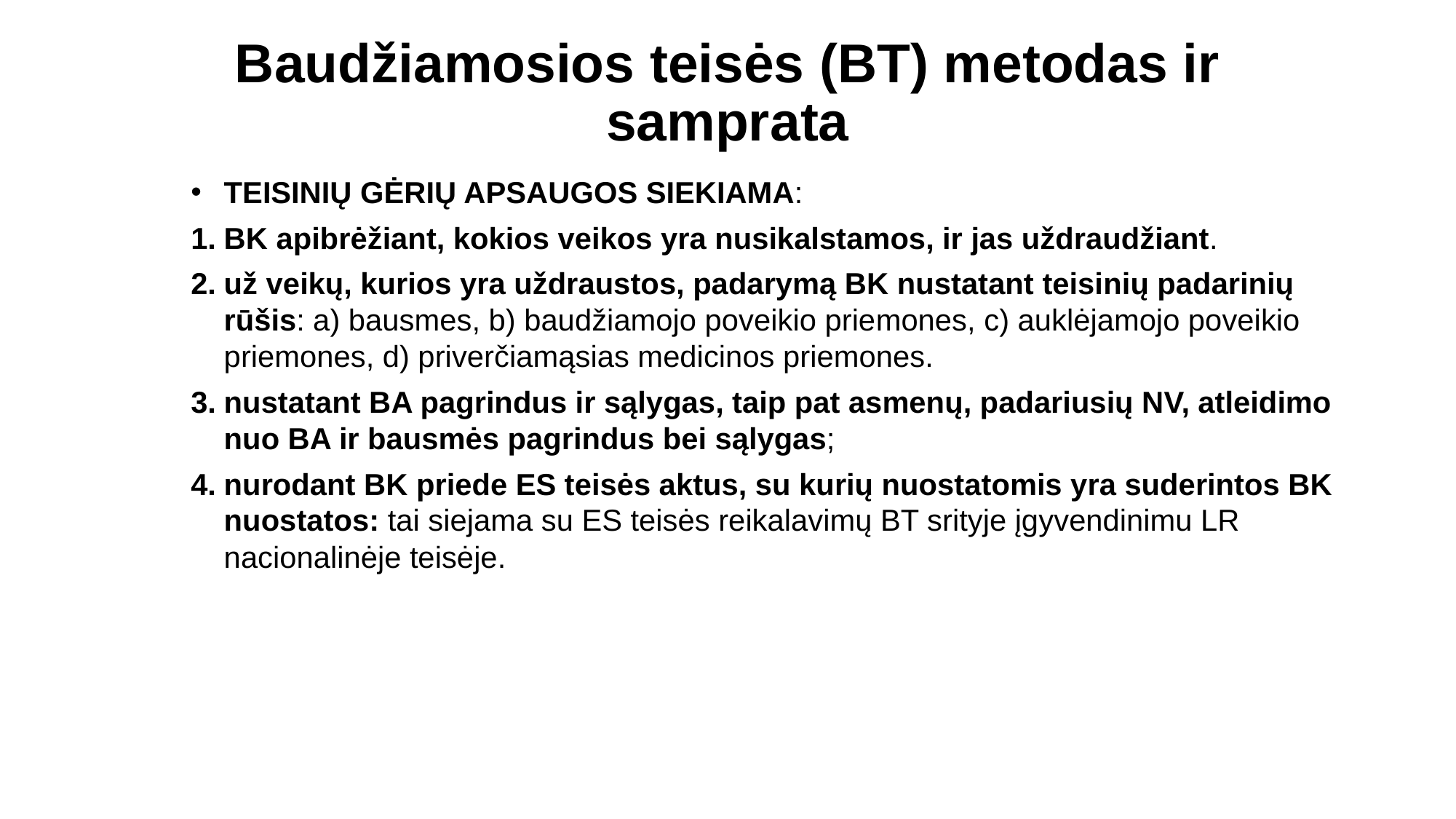

# Baudžiamosios teisės (BT) metodas ir samprata
TEISINIŲ GĖRIŲ APSAUGOS SIEKIAMA:
BK apibrėžiant, kokios veikos yra nusikalstamos, ir jas uždraudžiant.
už veikų, kurios yra uždraustos, padarymą BK nustatant teisi­nių padarinių rūšis: a) bausmes, b) baudžiamojo poveikio prie­mones, c) auklėjamojo poveikio priemones, d) priverčiamąsias medicinos priemones.
nustatant BA pagrindus ir sąlygas, taip pat asmenų, padariusių NV, atleidimo nuo BA ir bausmės pagrindus bei sąlygas;
nurodant BK priede ES teisės aktus, su kurių nuostatomis yra suderintos BK nuostatos: tai siejama su ES teisės reikalavimų BT srityje įgyvendinimu LR nacionalinėje teisėje.